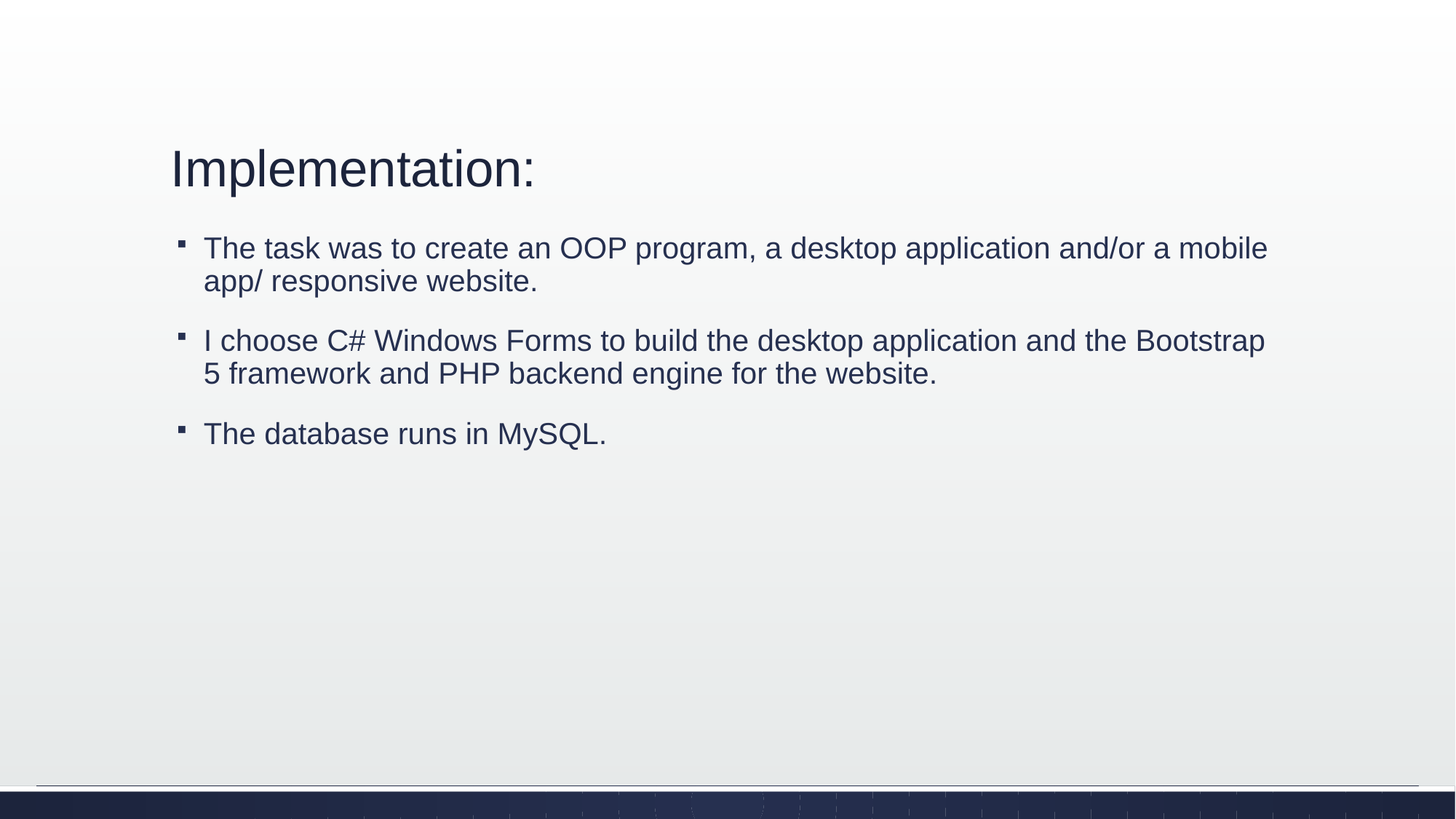

# Implementation:
The task was to create an OOP program, a desktop application and/or a mobile app/ responsive website.
I choose C# Windows Forms to build the desktop application and the Bootstrap 5 framework and PHP backend engine for the website.
The database runs in MySQL.